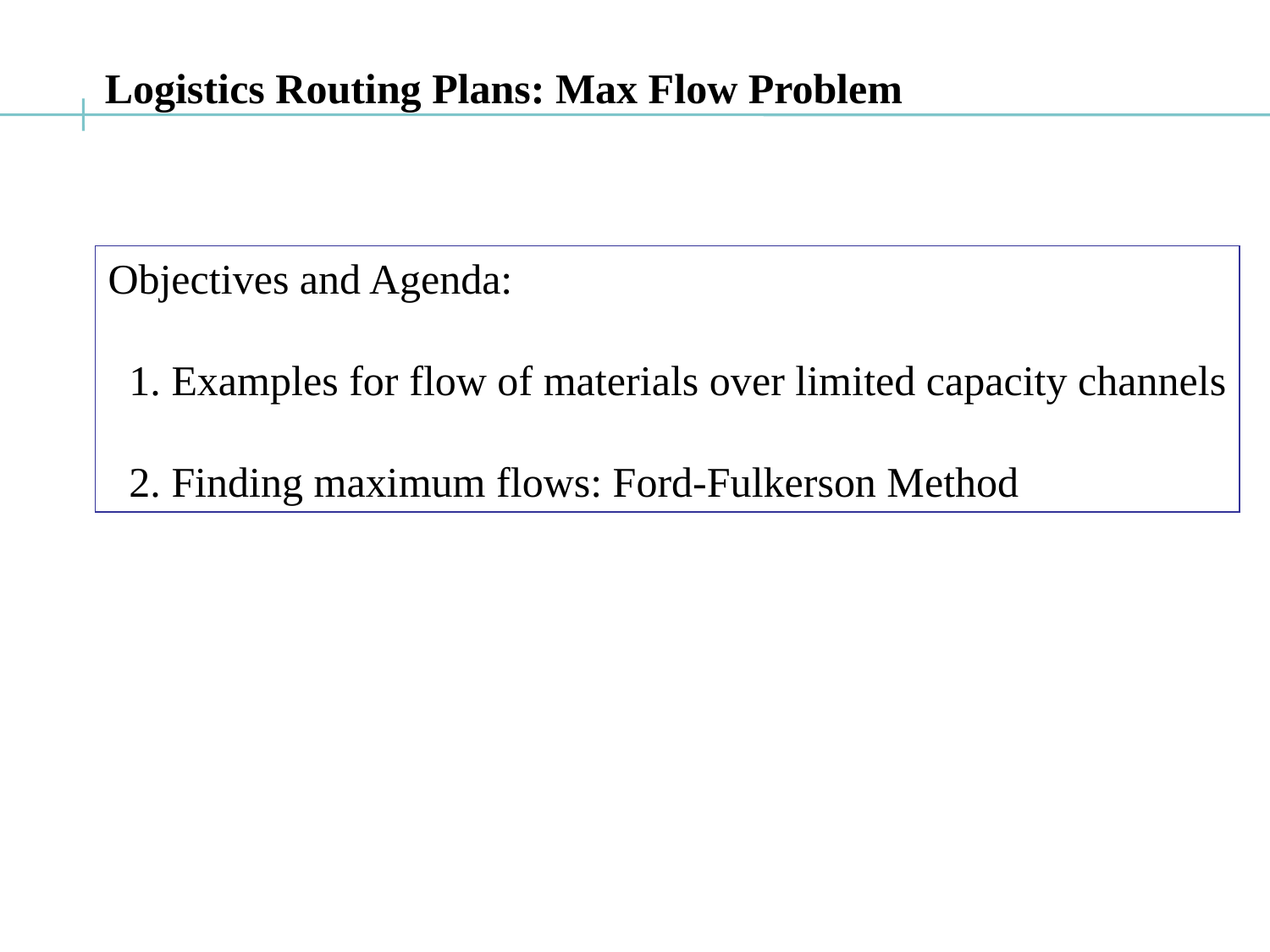

Logistics Routing Plans: Max Flow Problem
Objectives and Agenda:

  1. Examples for flow of materials over limited capacity channels

  2. Finding maximum flows: Ford-Fulkerson Method